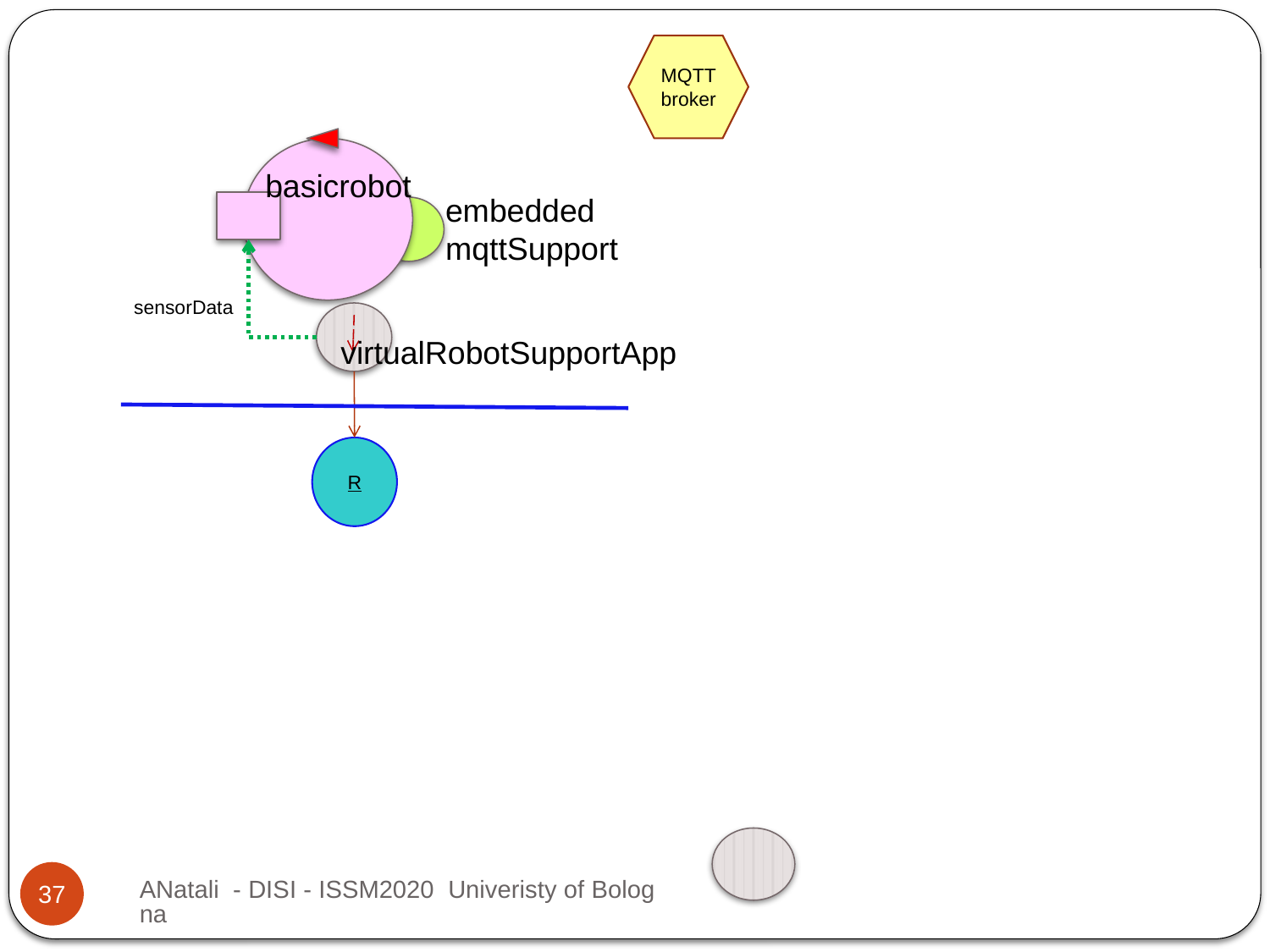

MQTT
broker

basicrobot
embedded
mqttSupport

sensorData

virtualRobotSupportApp
R

ANatali  - DISI - ISSM2020  Univeristy of Bologna
37